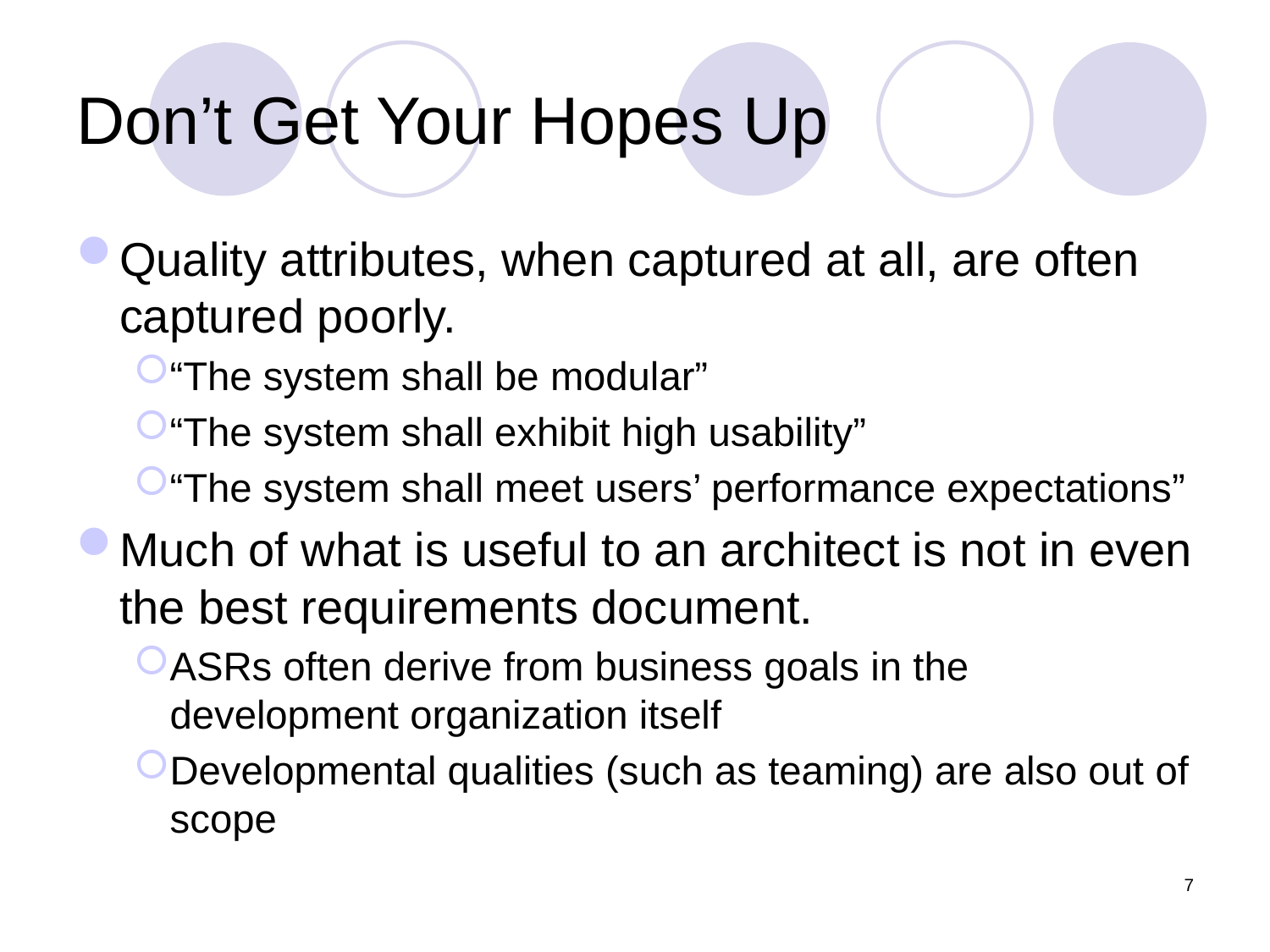

# Don’t Get Your Hopes Up
Quality attributes, when captured at all, are often captured poorly.
“The system shall be modular”
“The system shall exhibit high usability”
“The system shall meet users’ performance expectations”
Much of what is useful to an architect is not in even the best requirements document.
ASRs often derive from business goals in the development organization itself
Developmental qualities (such as teaming) are also out of scope
7